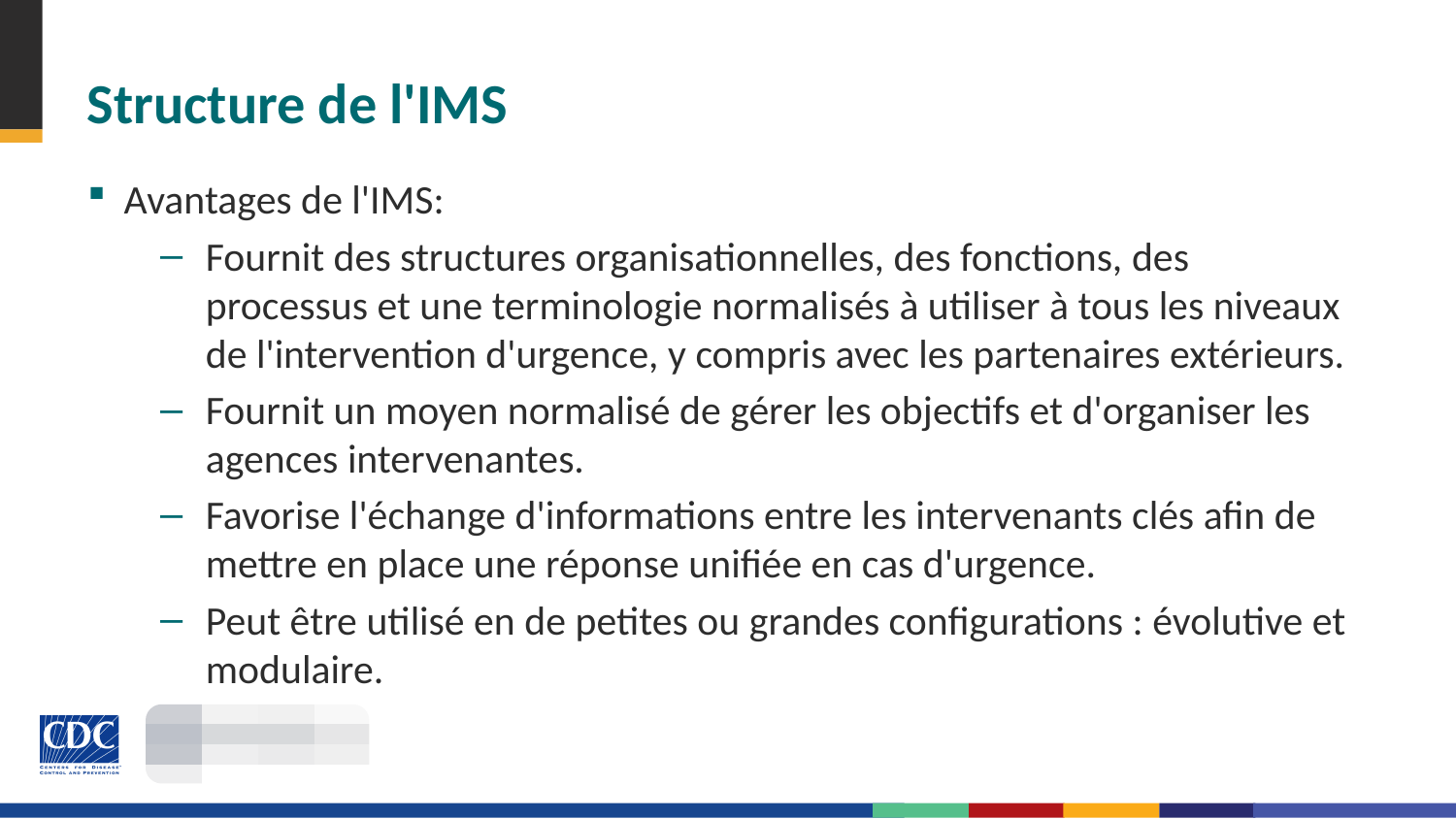

# Structure de l'IMS
Avantages de l'IMS:
Fournit des structures organisationnelles, des fonctions, des processus et une terminologie normalisés à utiliser à tous les niveaux de l'intervention d'urgence, y compris avec les partenaires extérieurs.
Fournit un moyen normalisé de gérer les objectifs et d'organiser les agences intervenantes.
Favorise l'échange d'informations entre les intervenants clés afin de mettre en place une réponse unifiée en cas d'urgence.
Peut être utilisé en de petites ou grandes configurations : évolutive et modulaire.